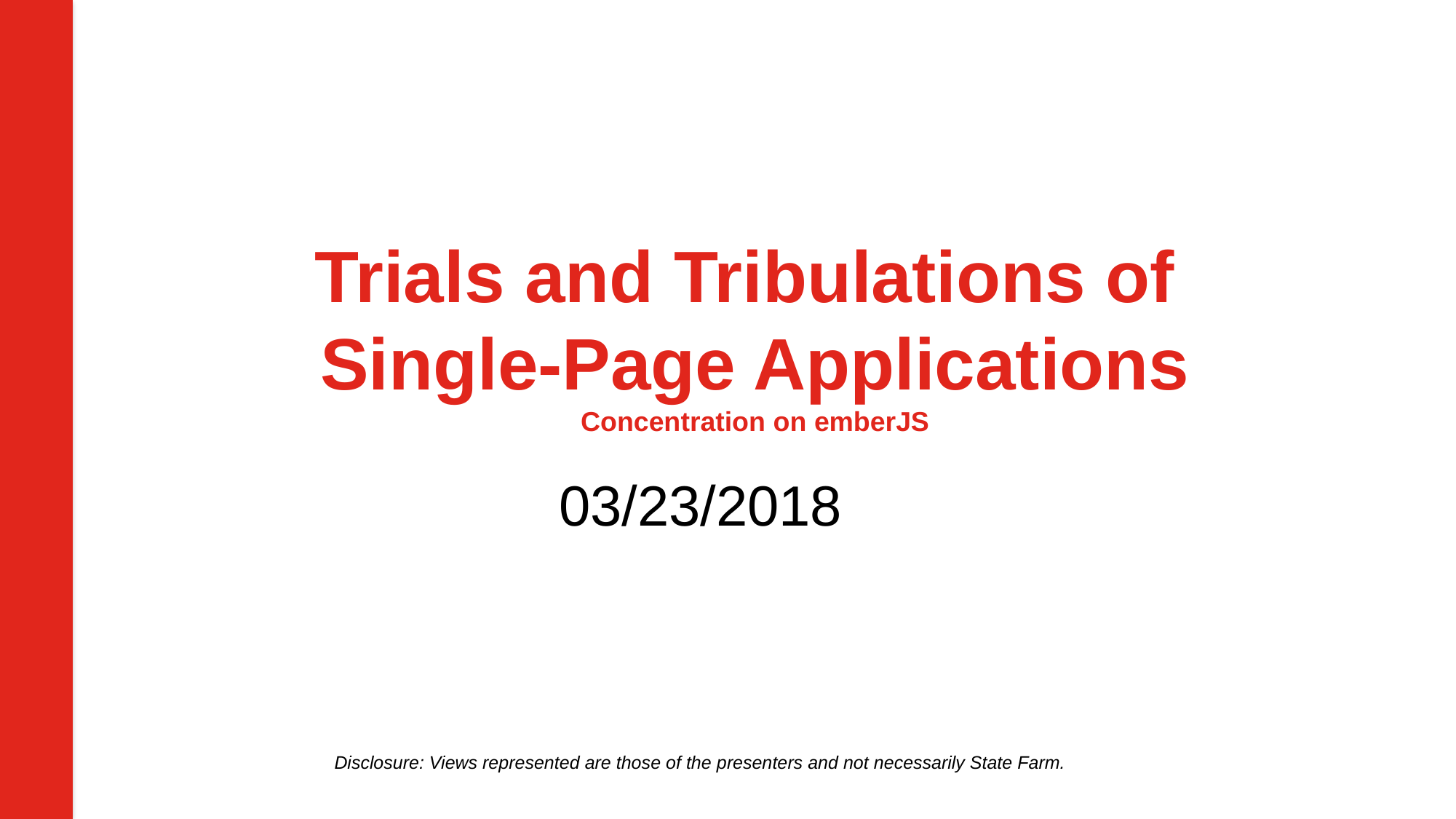

# Trials and Tribulations of Single-Page Applications Concentration on emberJS
03/23/2018

Disclosure: Views represented are those of the presenters and not necessarily State Farm.